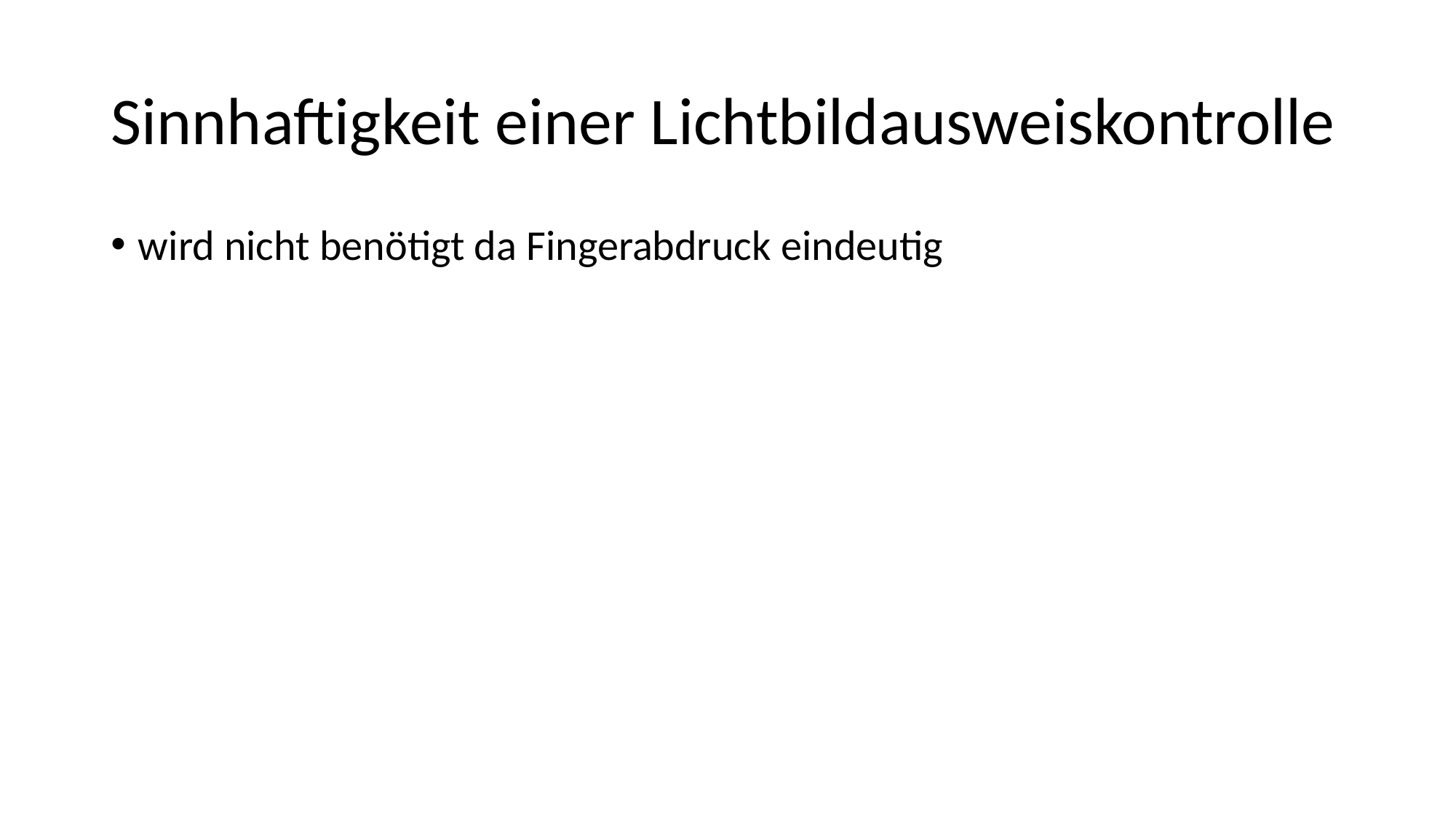

# Sinnhaftigkeit einer Lichtbildausweiskontrolle
wird nicht benötigt da Fingerabdruck eindeutig